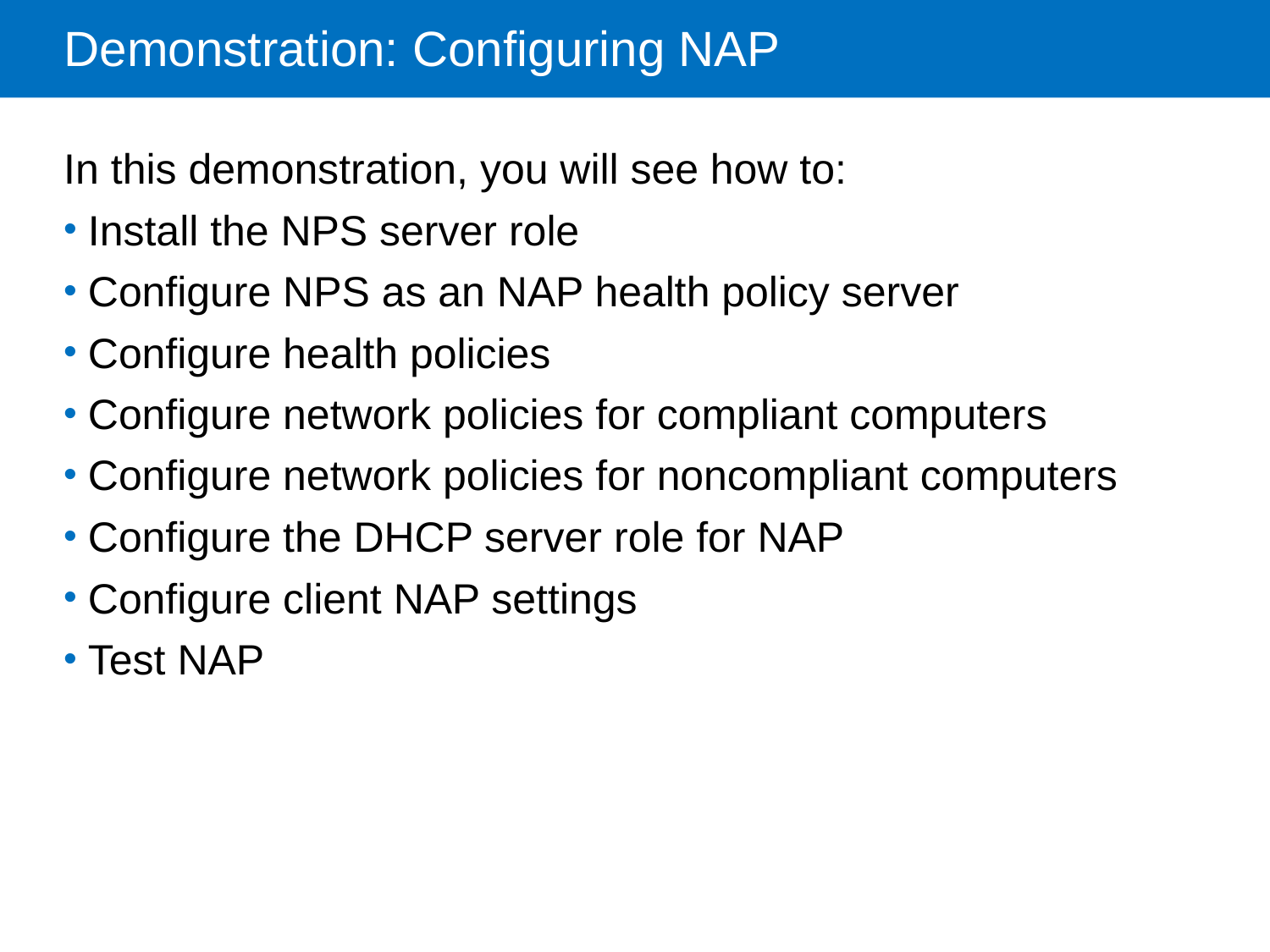

# Demonstration: Configuring NAP
In this demonstration, you will see how to:
Install the NPS server role
Configure NPS as an NAP health policy server
Configure health policies
Configure network policies for compliant computers
Configure network policies for noncompliant computers
Configure the DHCP server role for NAP
Configure client NAP settings
Test NAP